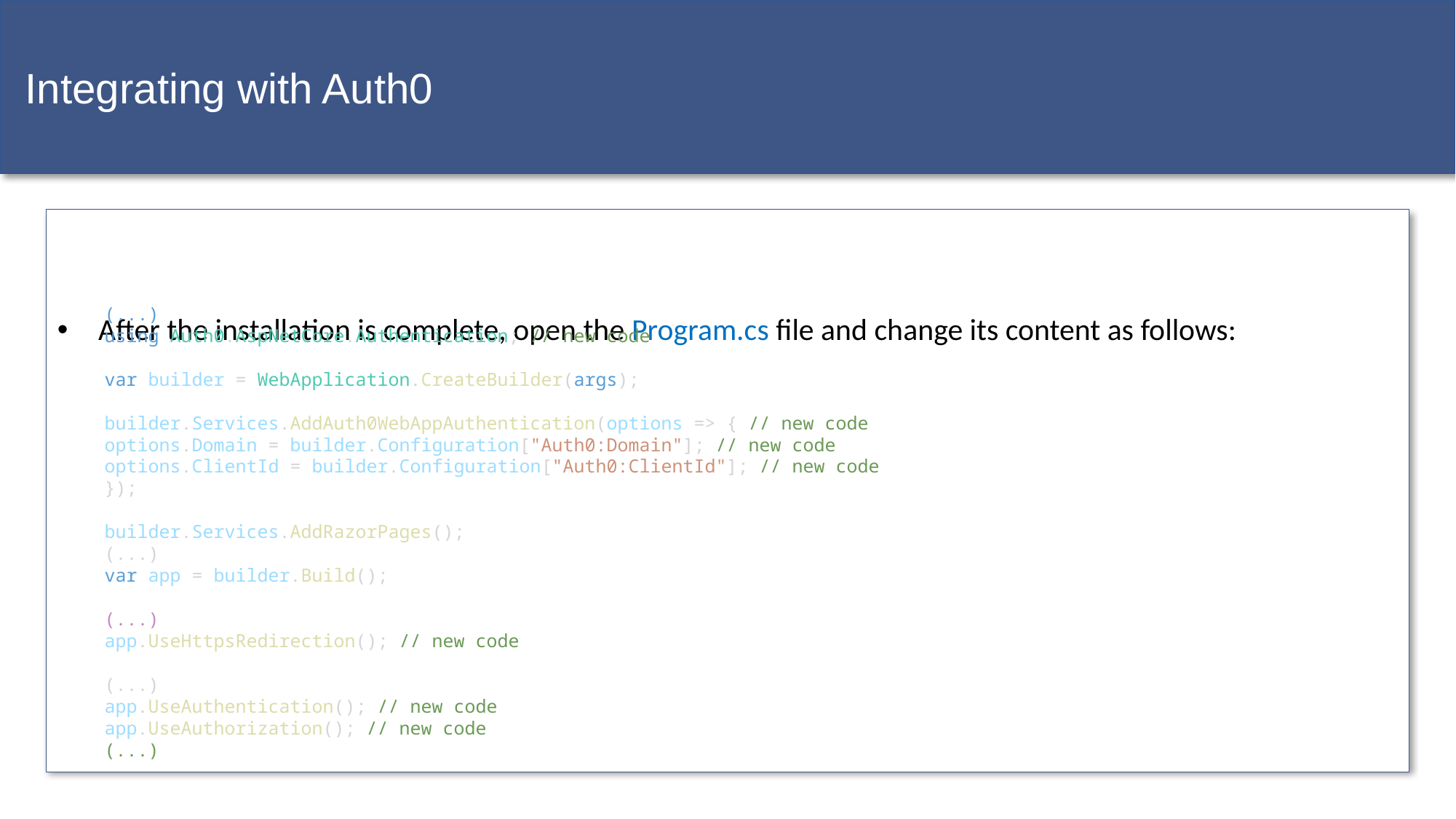

Integrating with Auth0

After the installation is complete, open the Program.cs file and change its content as follows:

(...)
using Auth0.AspNetCore.Authentication; // new code
var builder = WebApplication.CreateBuilder(args);
builder.Services.AddAuth0WebAppAuthentication(options => { // new code
options.Domain = builder.Configuration["Auth0:Domain"]; // new code
options.ClientId = builder.Configuration["Auth0:ClientId"]; // new code
});
builder.Services.AddRazorPages();
(...)
var app = builder.Build();

(...)
app.UseHttpsRedirection(); // new code
(...)
app.UseAuthentication(); // new code
app.UseAuthorization(); // new code
(...)